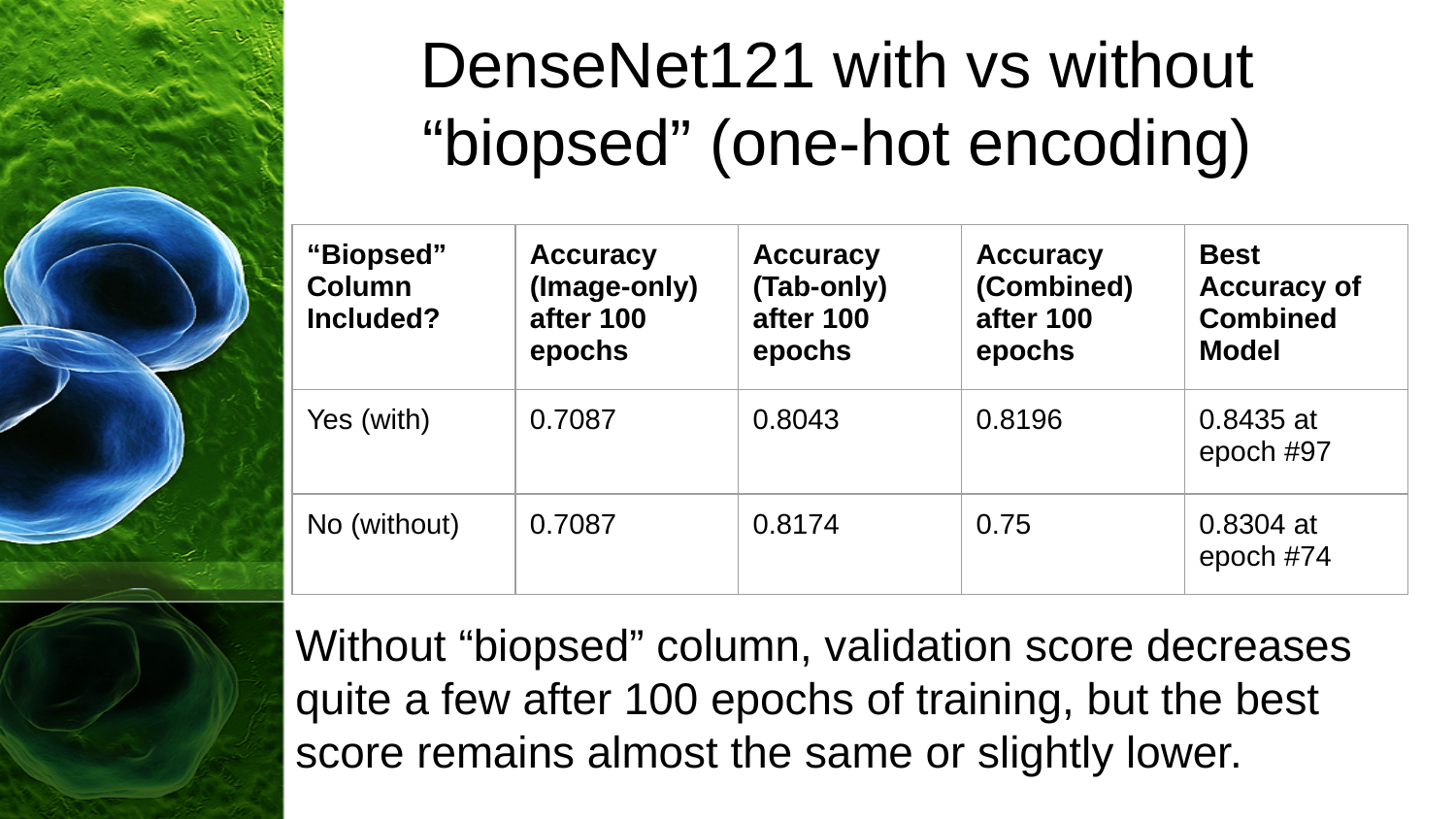

# DenseNet121 with vs without “biopsed” (one-hot encoding)
| “Biopsed” Column Included? | Accuracy (Image-only) after 100 epochs | Accuracy (Tab-only) after 100 epochs | Accuracy (Combined) after 100 epochs | Best Accuracy of Combined Model |
| --- | --- | --- | --- | --- |
| Yes (with) | 0.7087 | 0.8043 | 0.8196 | 0.8435 at epoch #97 |
| No (without) | 0.7087 | 0.8174 | 0.75 | 0.8304 at epoch #74 |
Without “biopsed” column, validation score decreases quite a few after 100 epochs of training, but the best score remains almost the same or slightly lower.